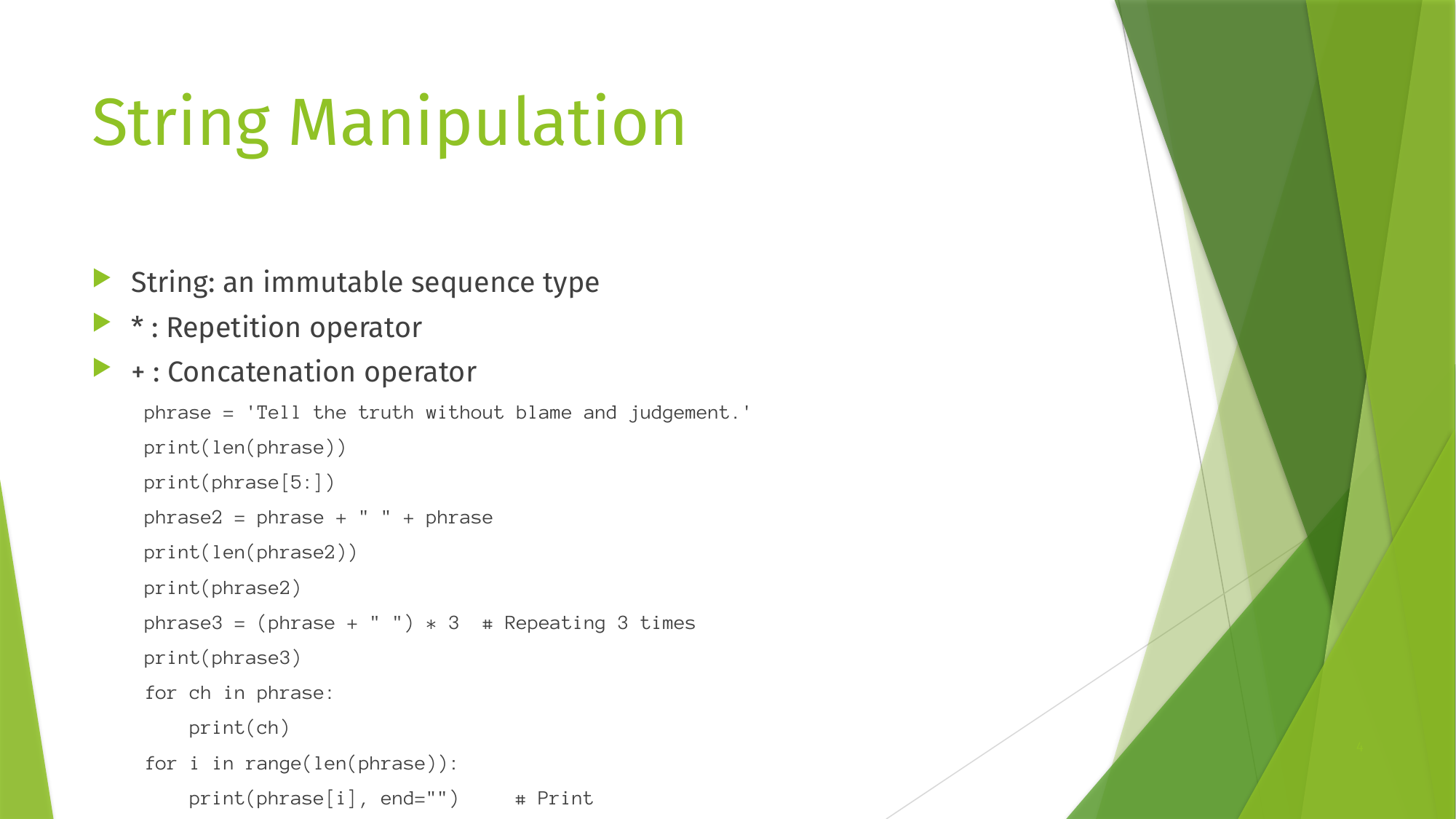

# String Manipulation
String: an immutable sequence type
* : Repetition operator
+ : Concatenation operator
phrase = 'Tell the truth without blame and judgement.'
print(len(phrase))
print(phrase[5:])
phrase2 = phrase + " " + phrase
print(len(phrase2))
print(phrase2)
phrase3 = (phrase + " ") * 3  # Repeating 3 times
print(phrase3)
for ch in phrase:
    print(ch)
for i in range(len(phrase)):
    print(phrase[i], end="")	# Print
4